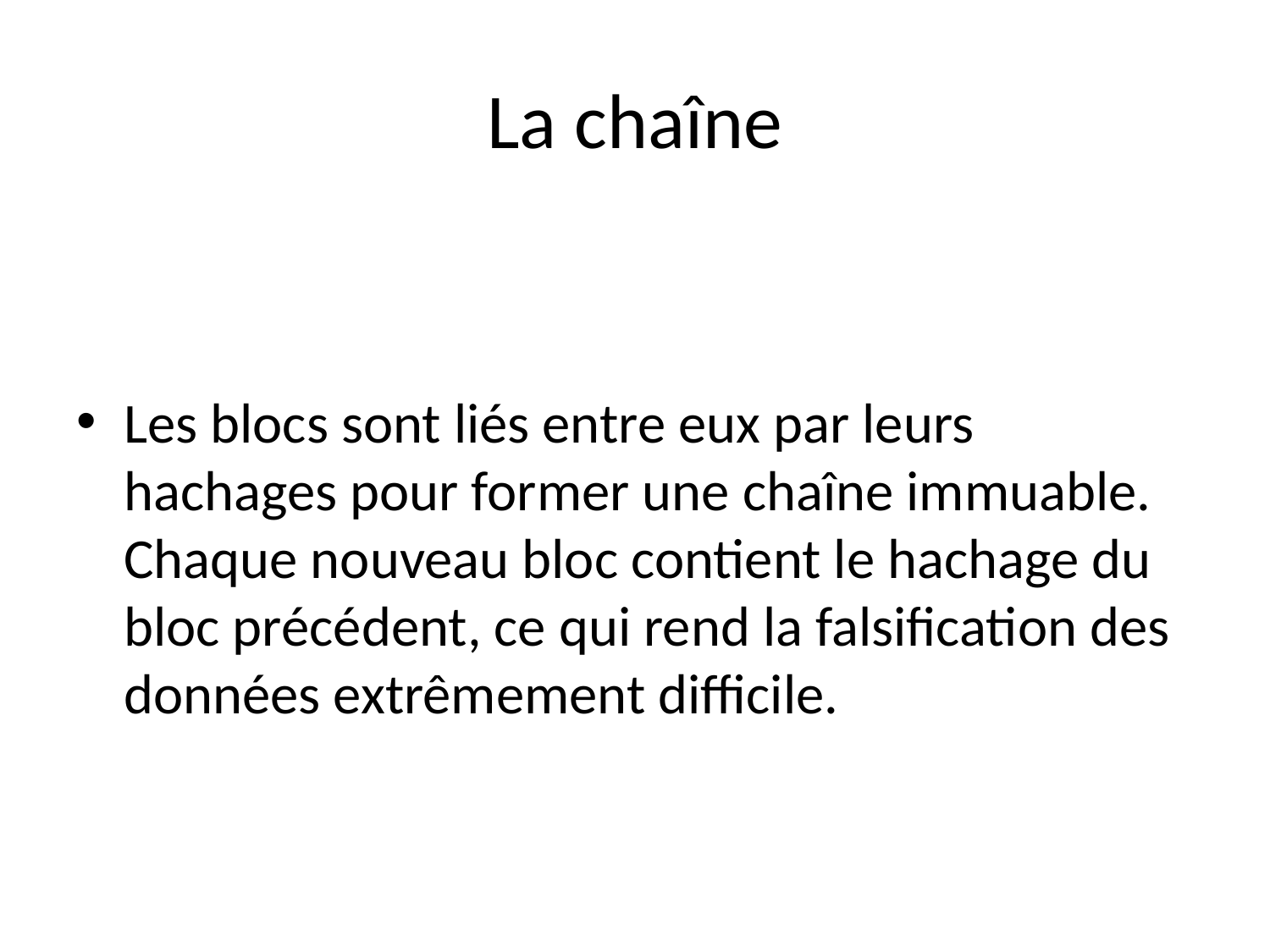

# La chaîne

Les blocs sont liés entre eux par leurs hachages pour former une chaîne immuable. Chaque nouveau bloc contient le hachage du bloc précédent, ce qui rend la falsification des données extrêmement difficile.